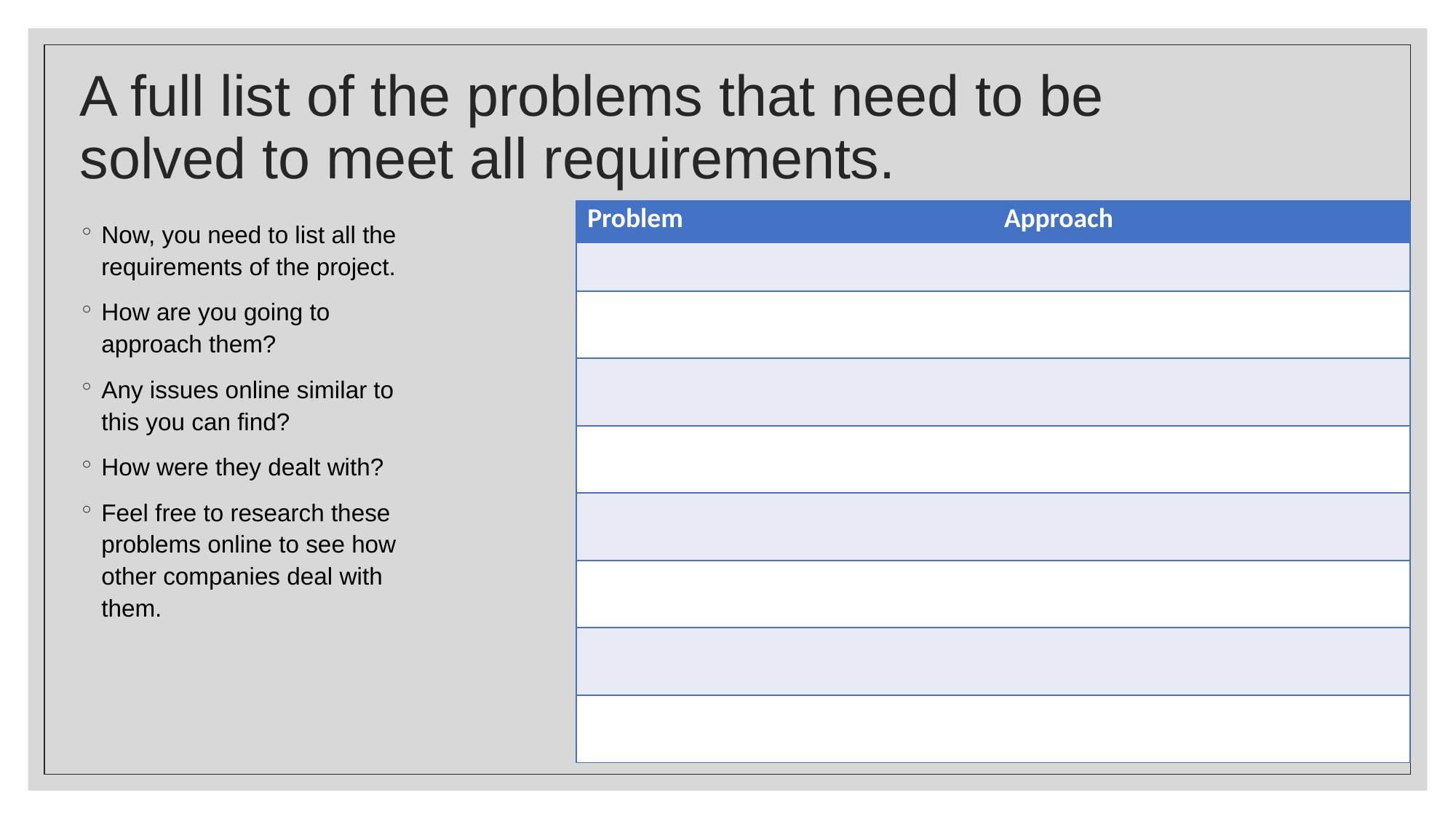

# A full list of the problems that need to be solved to meet all requirements.
| Problem | Approach |
| --- | --- |
|  |  |
|  |  |
|  |  |
|  |  |
|  |  |
|  |  |
|  |  |
|  |  |
Now, you need to list all the requirements of the project.
How are you going to approach them?
Any issues online similar to this you can find?
How were they dealt with?
Feel free to research these problems online to see how other companies deal with them.